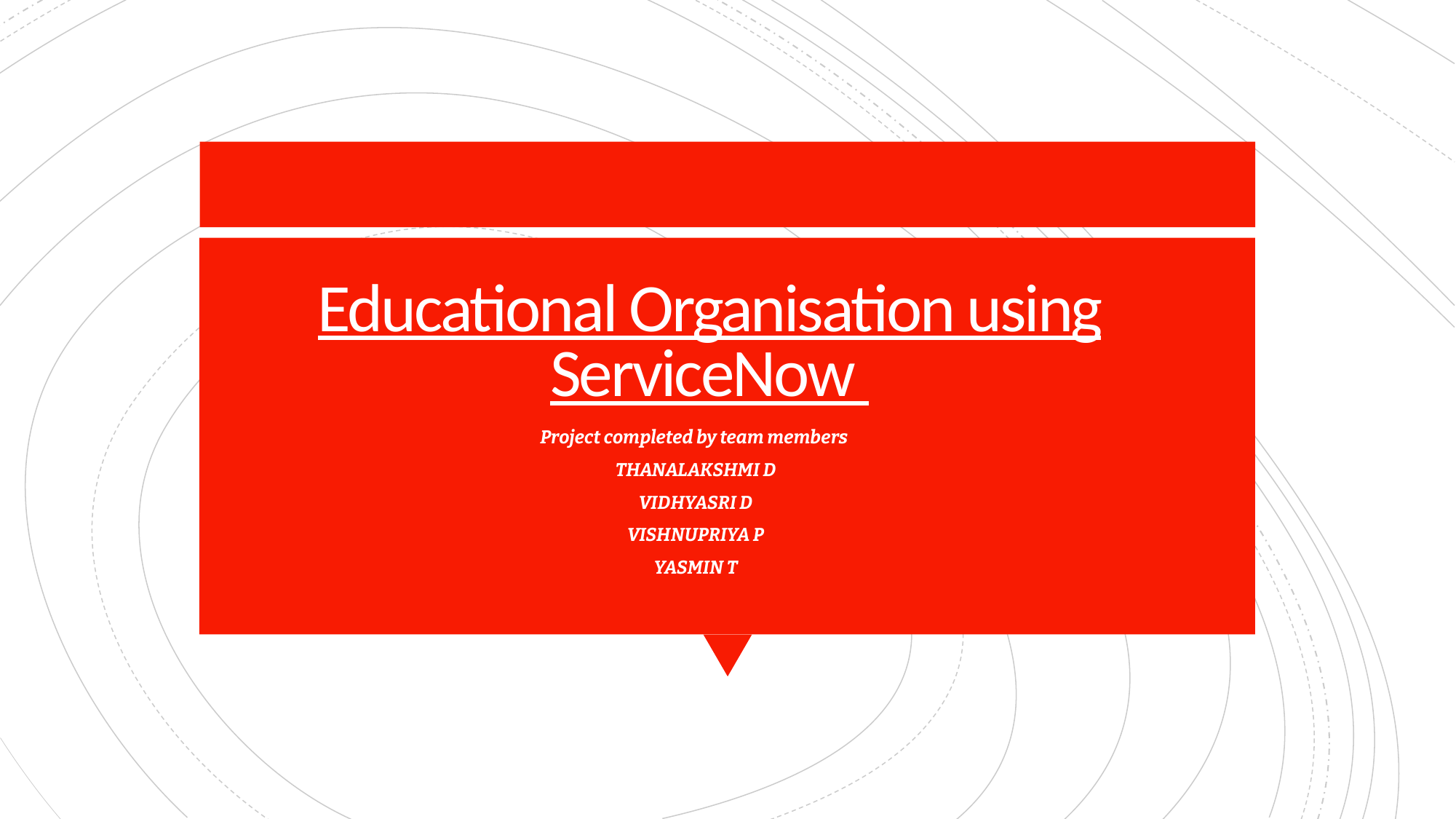

# Educational Organisation using ServiceNow

Project completed by team members
THANALAKSHMI D
VIDHYASRI D
VISHNUPRIYA P
YASMIN T